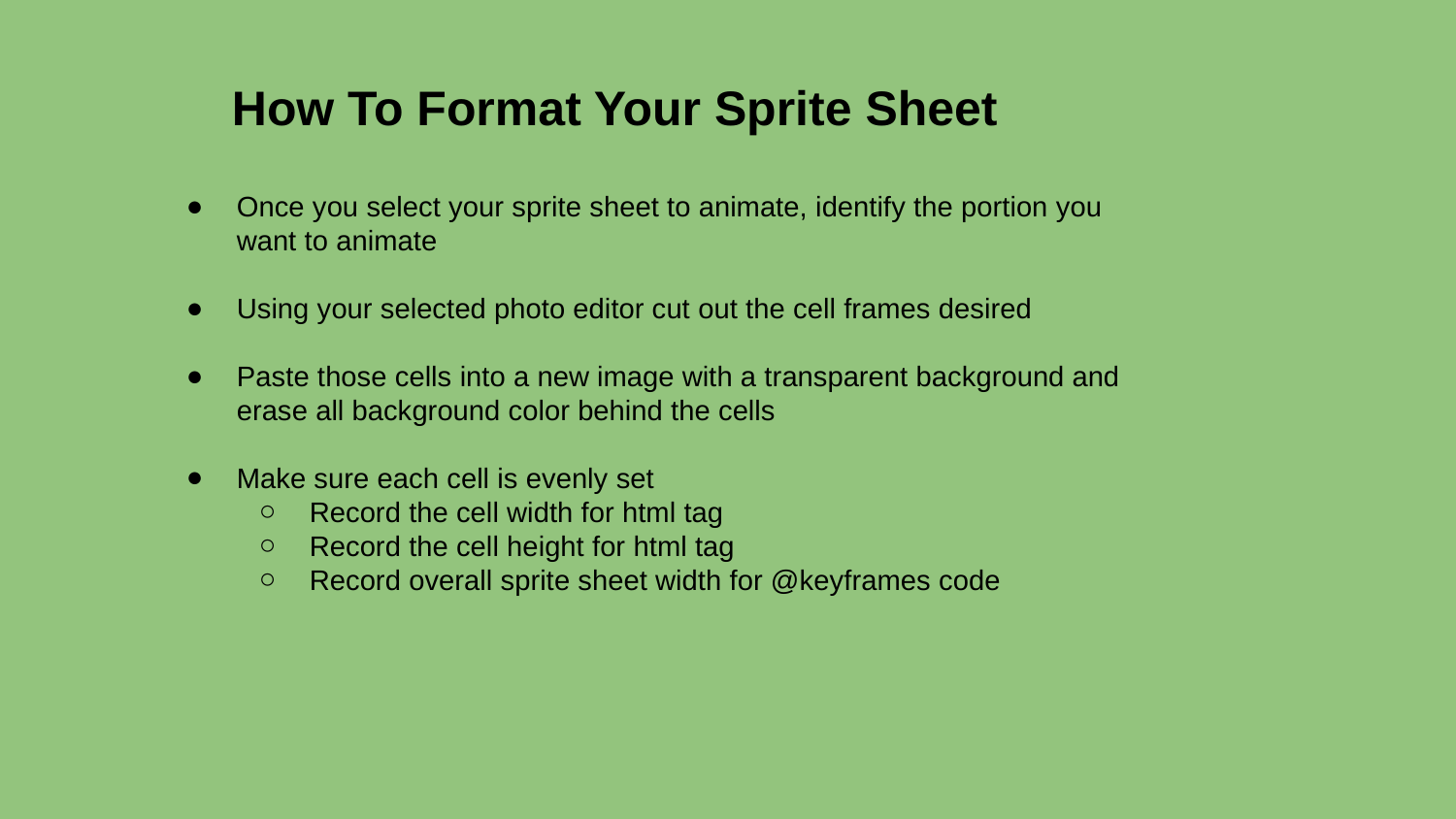

How To Format Your Sprite Sheet

Once you select your sprite sheet to animate, identify the portion you want to animate

Using your selected photo editor cut out the cell frames desired

Paste those cells into a new image with a transparent background and erase all background color behind the cells

Make sure each cell is evenly set
Record the cell width for html tag
Record the cell height for html tag
Record overall sprite sheet width for @keyframes code